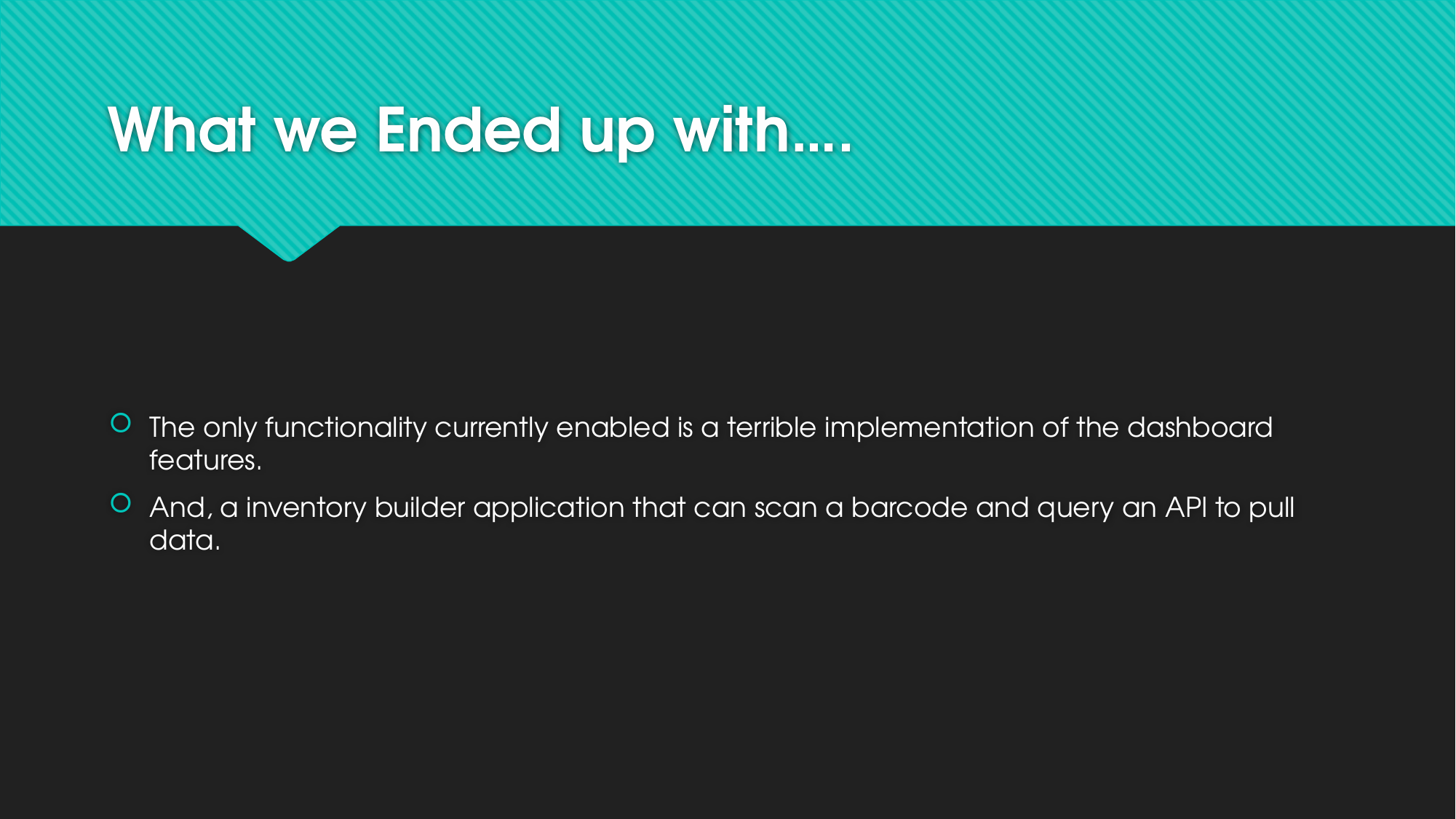

# What we Ended up with….
The only functionality currently enabled is a terrible implementation of the dashboard features.
And, a inventory builder application that can scan a barcode and query an API to pull data.